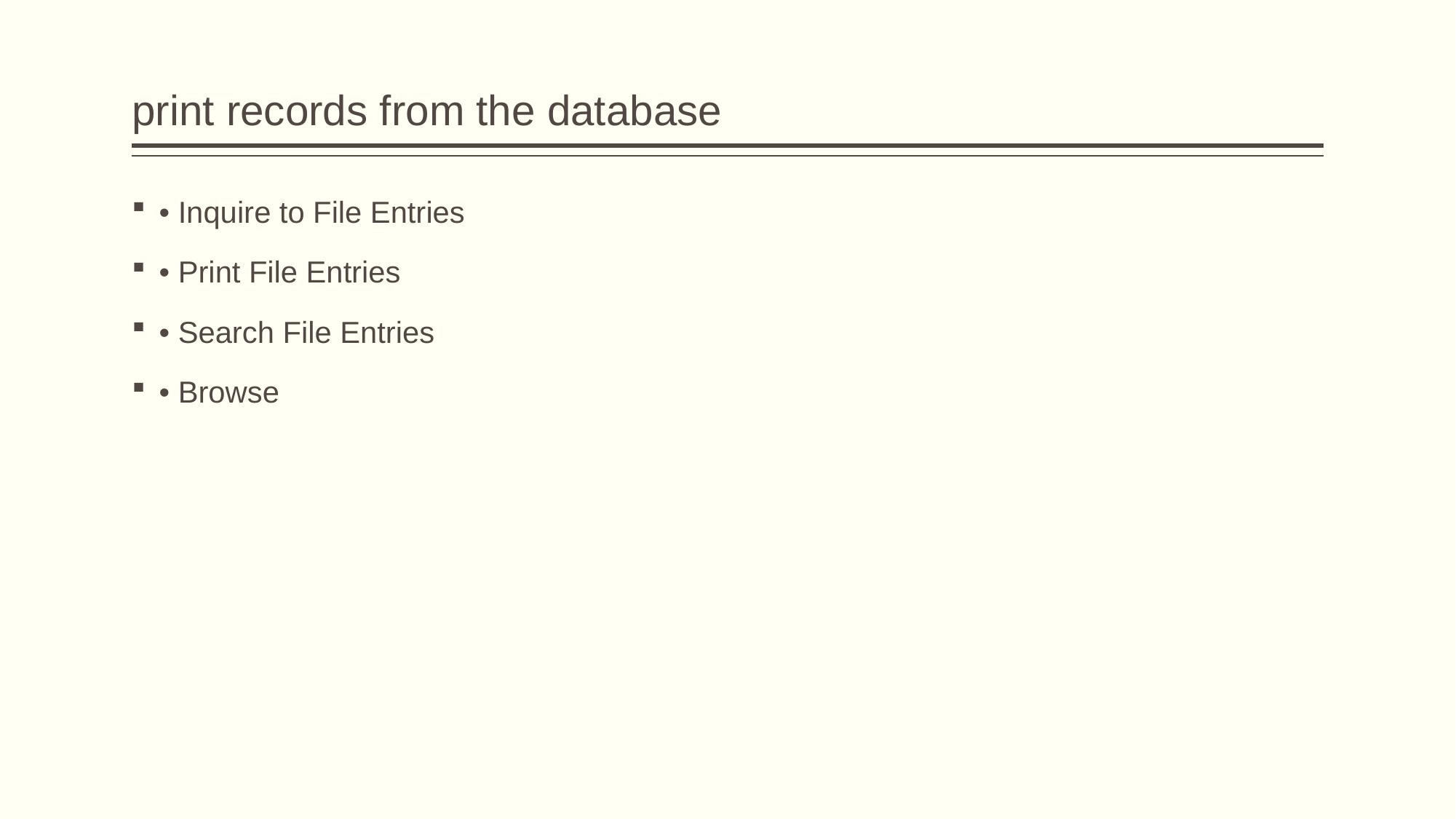

# print records from the database
• Inquire to File Entries
• Print File Entries
• Search File Entries
• Browse